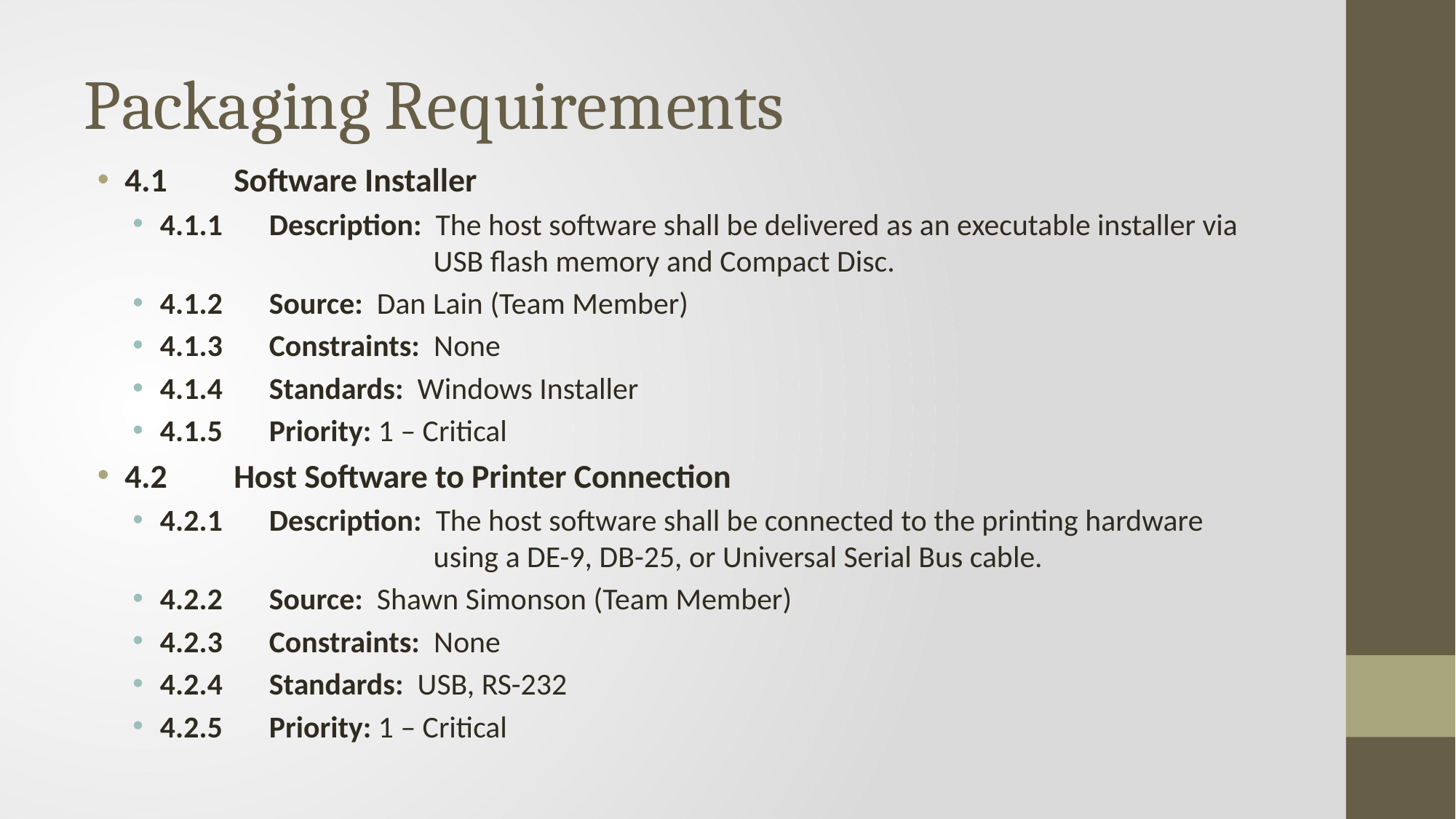

# Packaging Requirements
4.1	Software Installer
4.1.1	Description:  The host software shall be delivered as an executable installer via 			        USB flash memory and Compact Disc.
4.1.2	Source:  Dan Lain (Team Member)
4.1.3	Constraints:  None
4.1.4 	Standards:  Windows Installer
4.1.5	Priority: 1 – Critical
4.2	Host Software to Printer Connection
4.2.1	Description:  The host software shall be connected to the printing hardware 			        using a DE-9, DB-25, or Universal Serial Bus cable.
4.2.2	Source:  Shawn Simonson (Team Member)
4.2.3	Constraints:  None
4.2.4 	Standards:  USB, RS-232
4.2.5	Priority: 1 – Critical